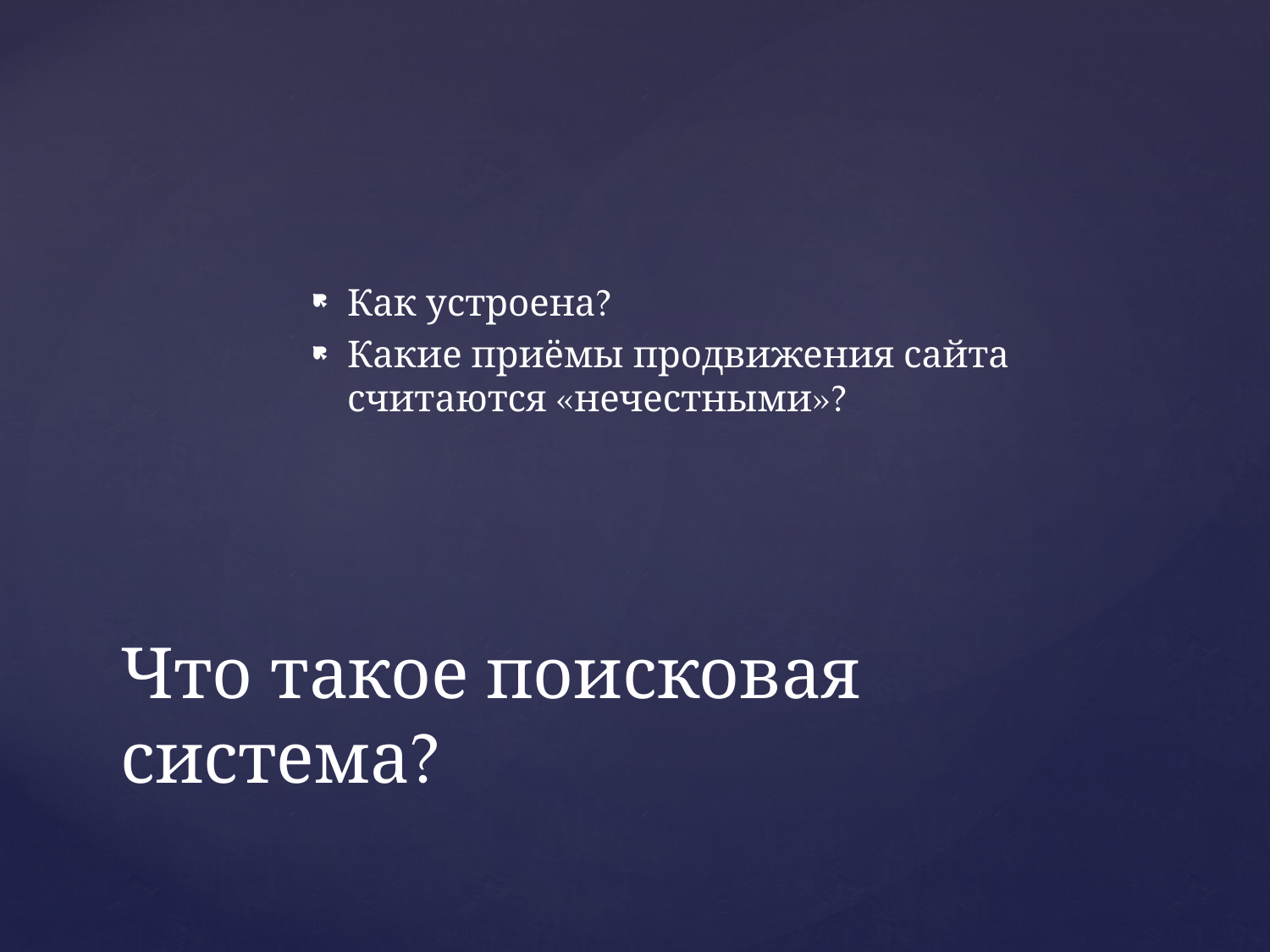

Как устроена?
Какие приёмы продвижения сайта считаются «нечестными»?
# Что такое поисковая система?